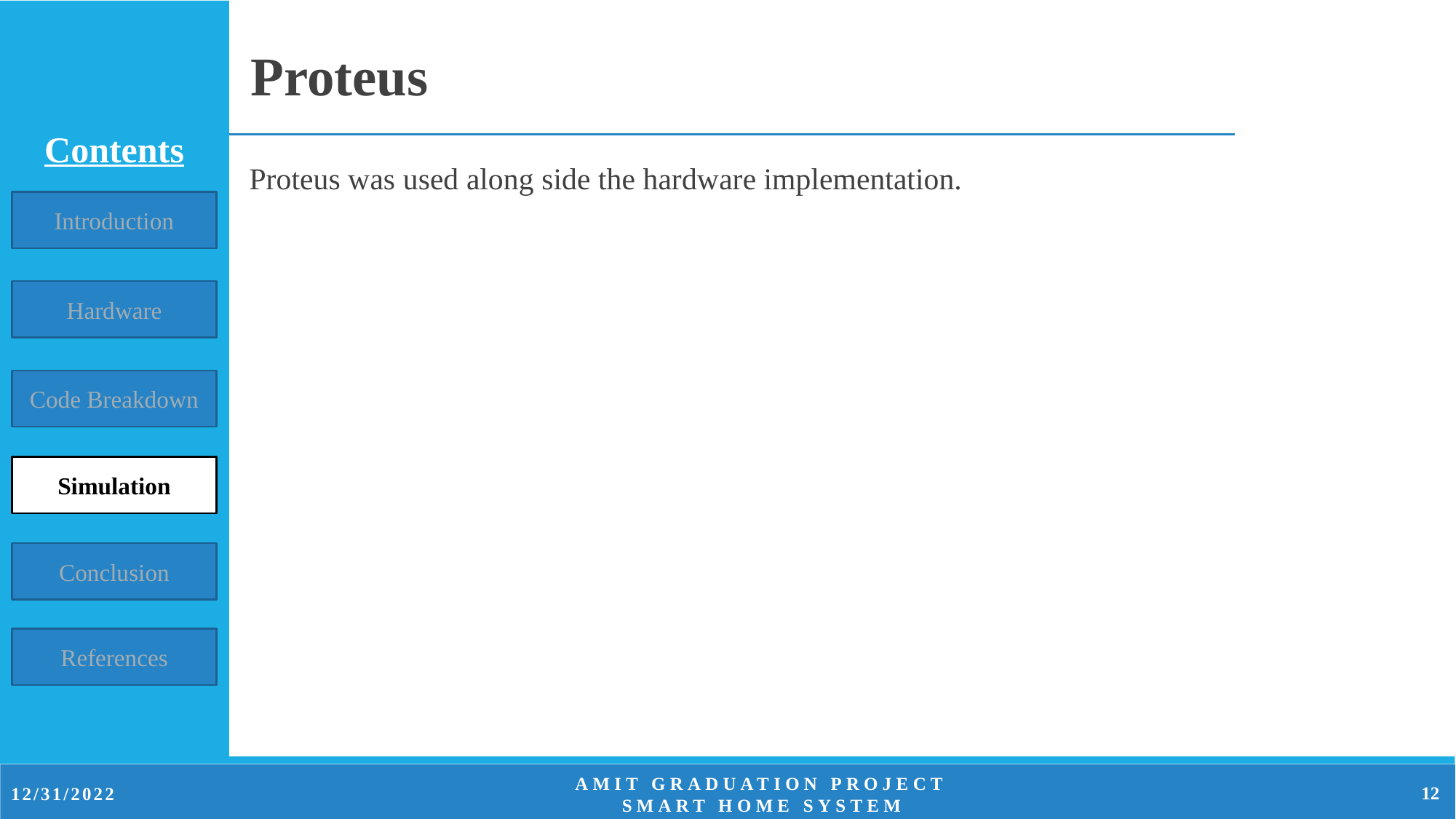

Proteus
Proteus was used along side the hardware implementation.
12
12/31/2022
Amit Graduation Project
Smart Home System